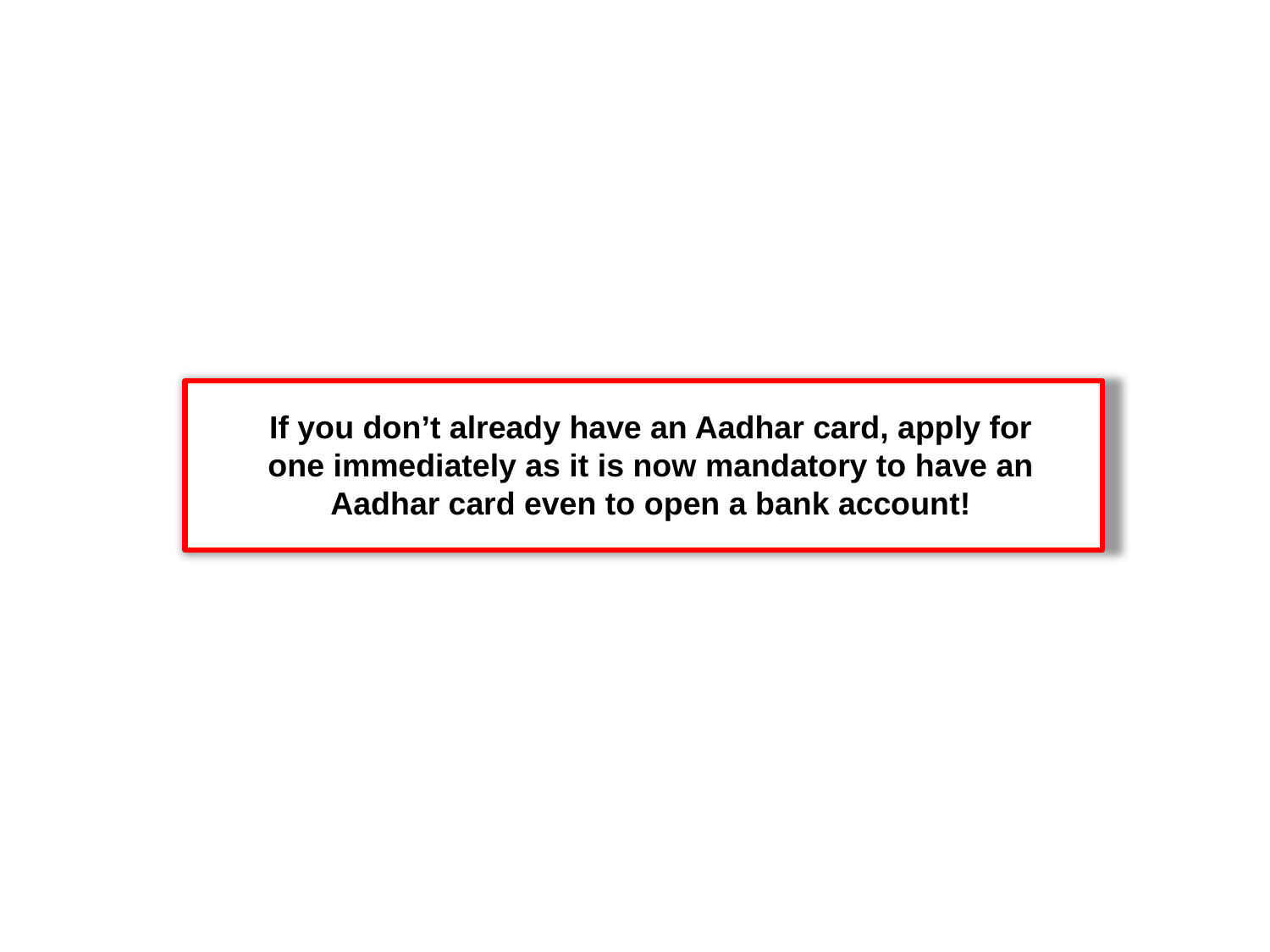

If you don’t already have an Aadhar card, apply for one immediately as it is now mandatory to have an Aadhar card even to open a bank account!